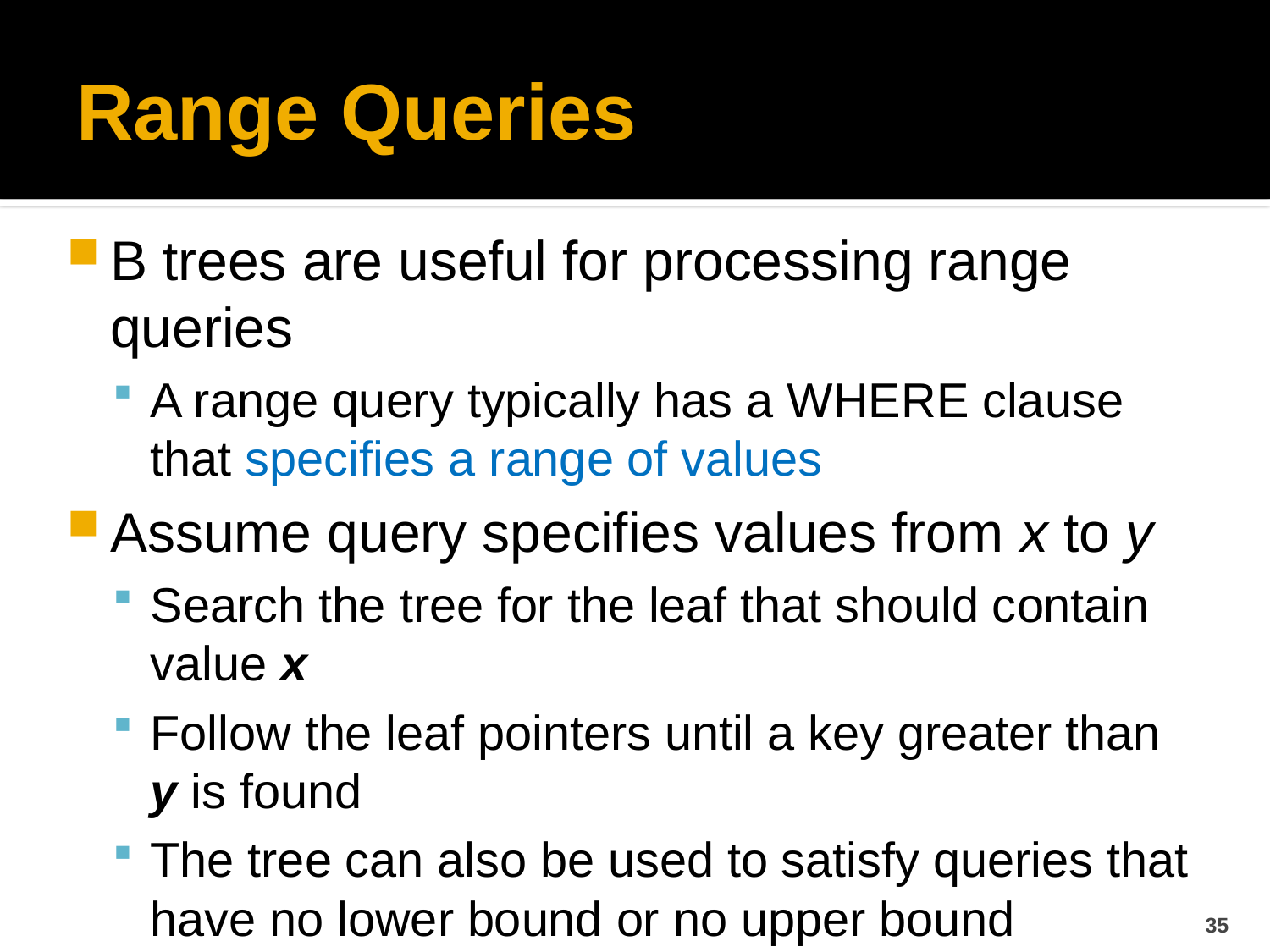

# Range Queries
B trees are useful for processing range queries
A range query typically has a WHERE clause that specifies a range of values
Assume query specifies values from x to y
Search the tree for the leaf that should contain value x
Follow the leaf pointers until a key greater than y is found
The tree can also be used to satisfy queries that have no lower bound or no upper bound
35